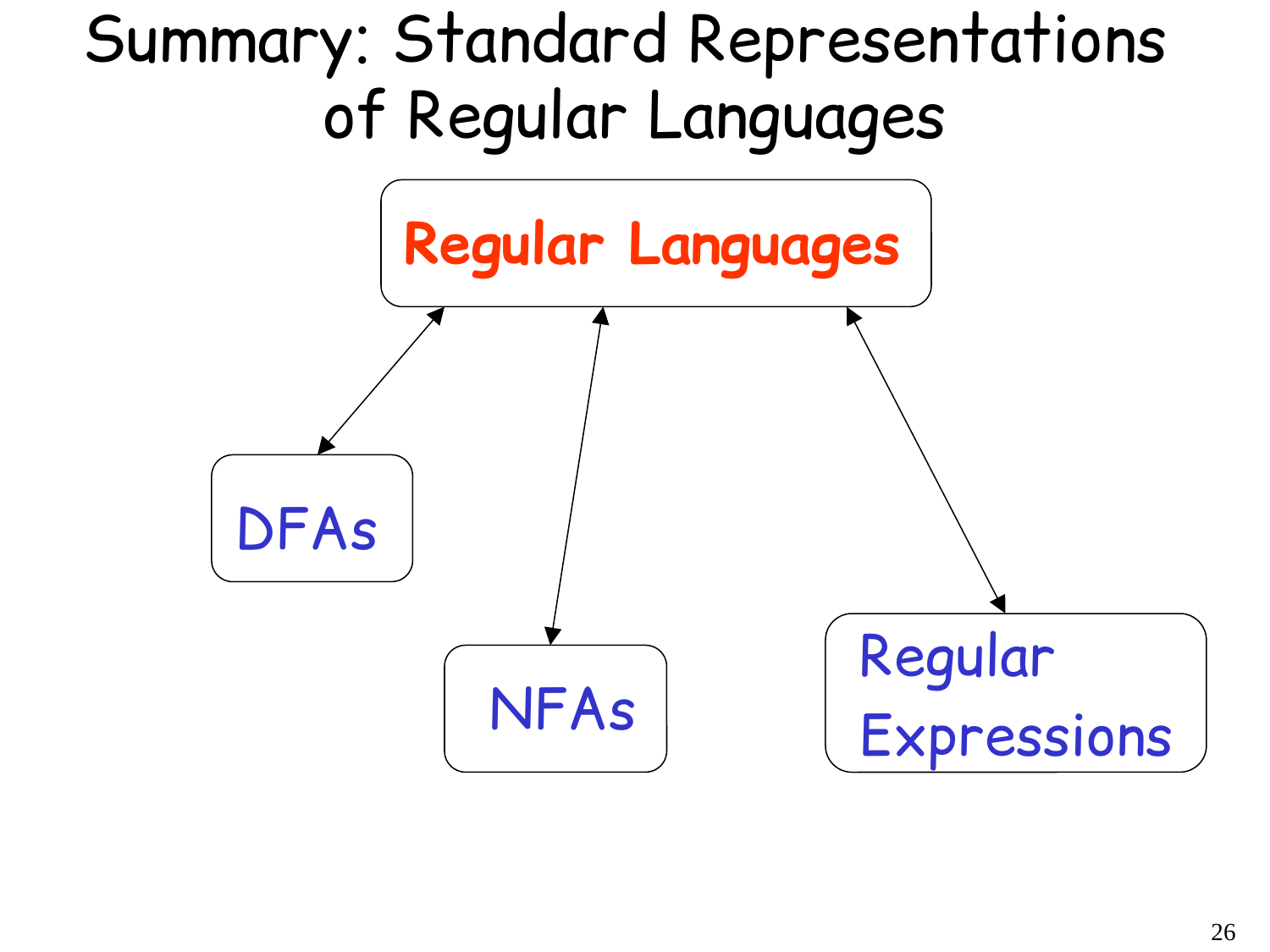

# Summary: Standard Representations of Regular Languages

Regular Languages

DFAs

Regular
Expressions

NFAs
26